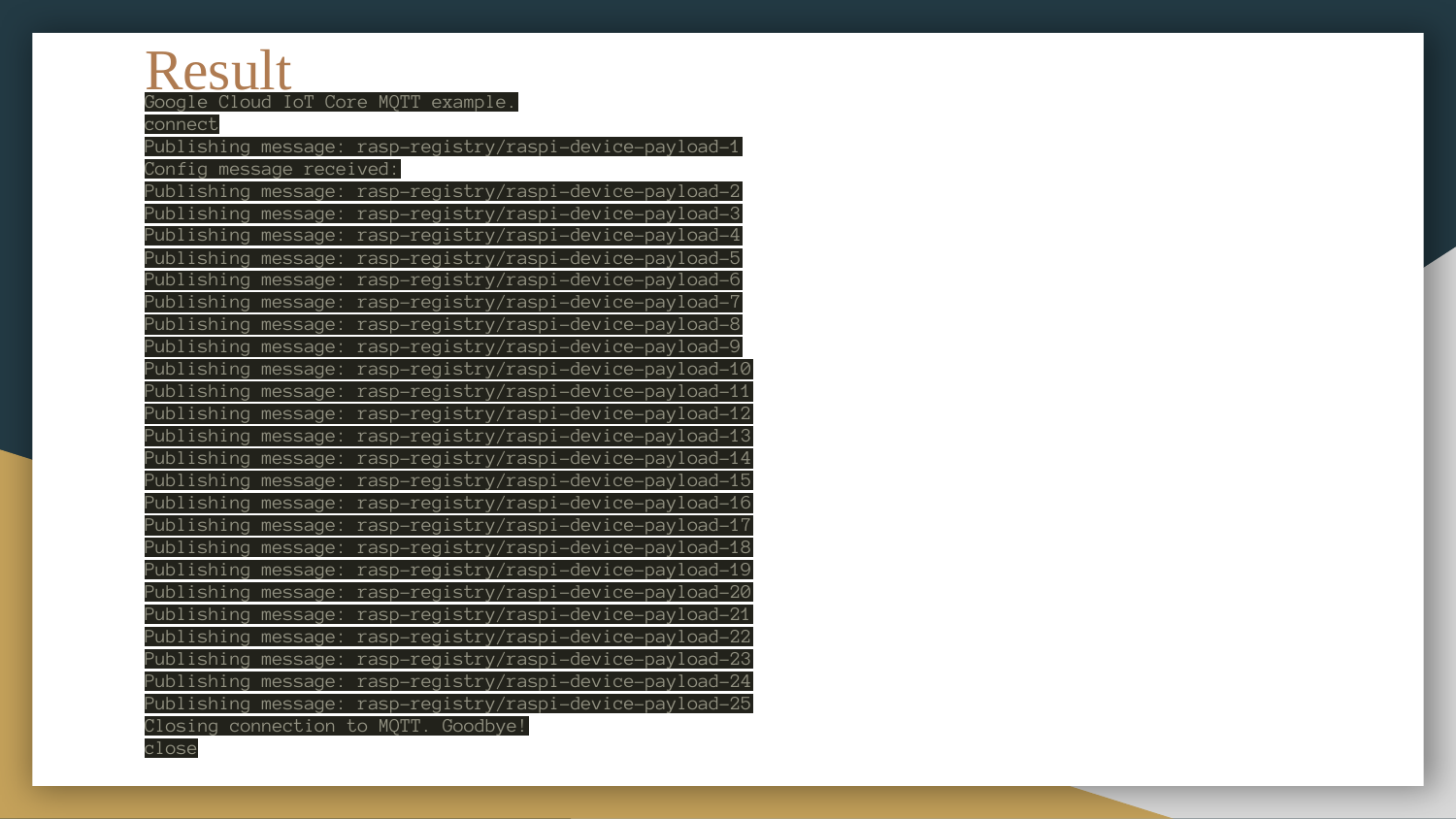

# Result
Google Cloud IoT Core MQTT example.
connect
Publishing message: rasp-registry/raspi-device-payload-1
Config message received:
Publishing message: rasp-registry/raspi-device-payload-2
Publishing message: rasp-registry/raspi-device-payload-3
Publishing message: rasp-registry/raspi-device-payload-4
Publishing message: rasp-registry/raspi-device-payload-5
Publishing message: rasp-registry/raspi-device-payload-6
Publishing message: rasp-registry/raspi-device-payload-7
Publishing message: rasp-registry/raspi-device-payload-8
Publishing message: rasp-registry/raspi-device-payload-9
Publishing message: rasp-registry/raspi-device-payload-10
Publishing message: rasp-registry/raspi-device-payload-11
Publishing message: rasp-registry/raspi-device-payload-12
Publishing message: rasp-registry/raspi-device-payload-13
Publishing message: rasp-registry/raspi-device-payload-14
Publishing message: rasp-registry/raspi-device-payload-15
Publishing message: rasp-registry/raspi-device-payload-16
Publishing message: rasp-registry/raspi-device-payload-17
Publishing message: rasp-registry/raspi-device-payload-18
Publishing message: rasp-registry/raspi-device-payload-19
Publishing message: rasp-registry/raspi-device-payload-20
Publishing message: rasp-registry/raspi-device-payload-21
Publishing message: rasp-registry/raspi-device-payload-22
Publishing message: rasp-registry/raspi-device-payload-23
Publishing message: rasp-registry/raspi-device-payload-24
Publishing message: rasp-registry/raspi-device-payload-25
Closing connection to MQTT. Goodbye!
close